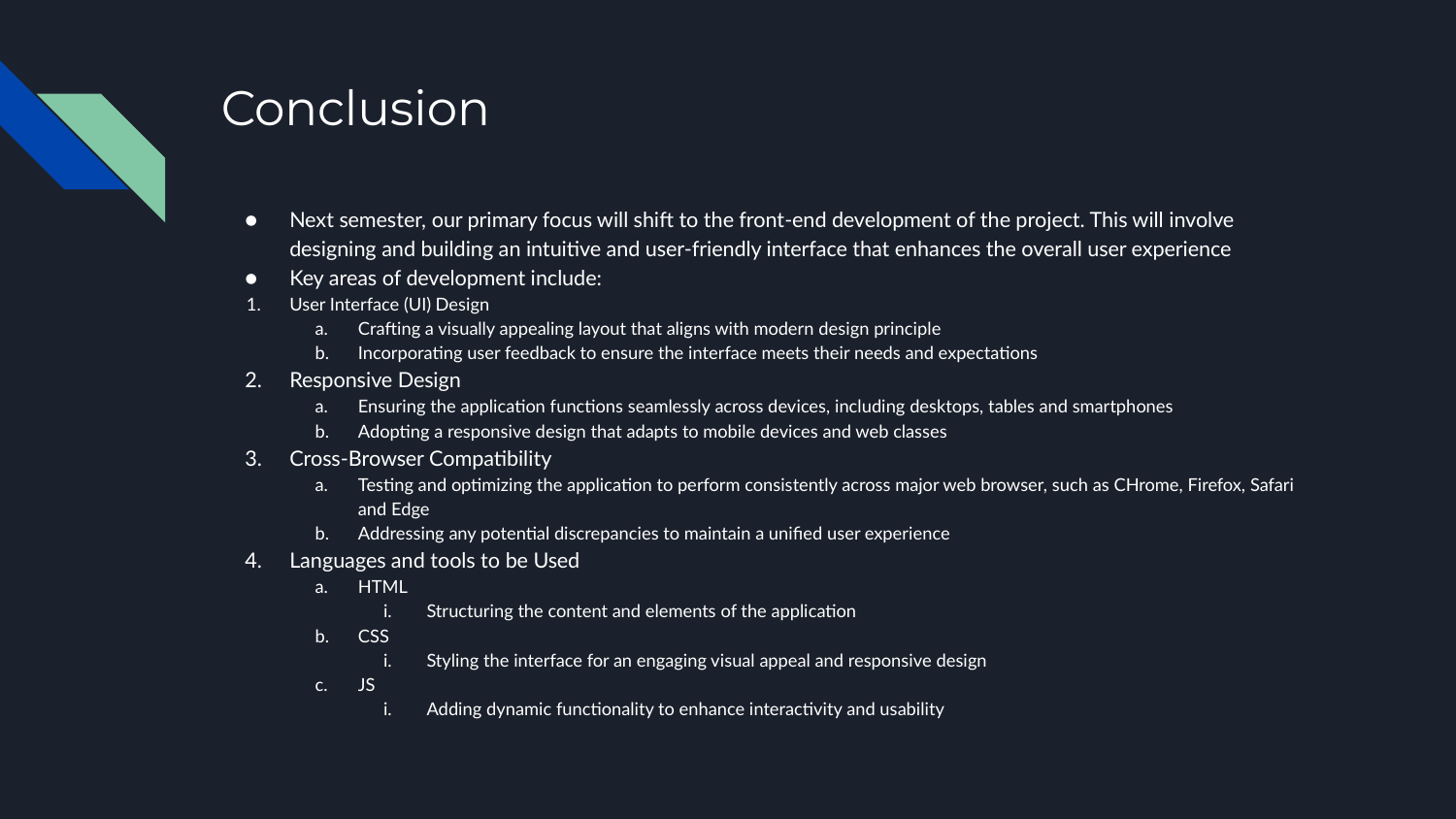

# Conclusion
Next semester, our primary focus will shift to the front-end development of the project. This will involve designing and building an intuitive and user-friendly interface that enhances the overall user experience
Key areas of development include:
User Interface (UI) Design
Crafting a visually appealing layout that aligns with modern design principle
Incorporating user feedback to ensure the interface meets their needs and expectations
Responsive Design
Ensuring the application functions seamlessly across devices, including desktops, tables and smartphones
Adopting a responsive design that adapts to mobile devices and web classes
Cross-Browser Compatibility
Testing and optimizing the application to perform consistently across major web browser, such as CHrome, Firefox, Safari and Edge
Addressing any potential discrepancies to maintain a unified user experience
Languages and tools to be Used
HTML
Structuring the content and elements of the application
CSS
Styling the interface for an engaging visual appeal and responsive design
JS
Adding dynamic functionality to enhance interactivity and usability